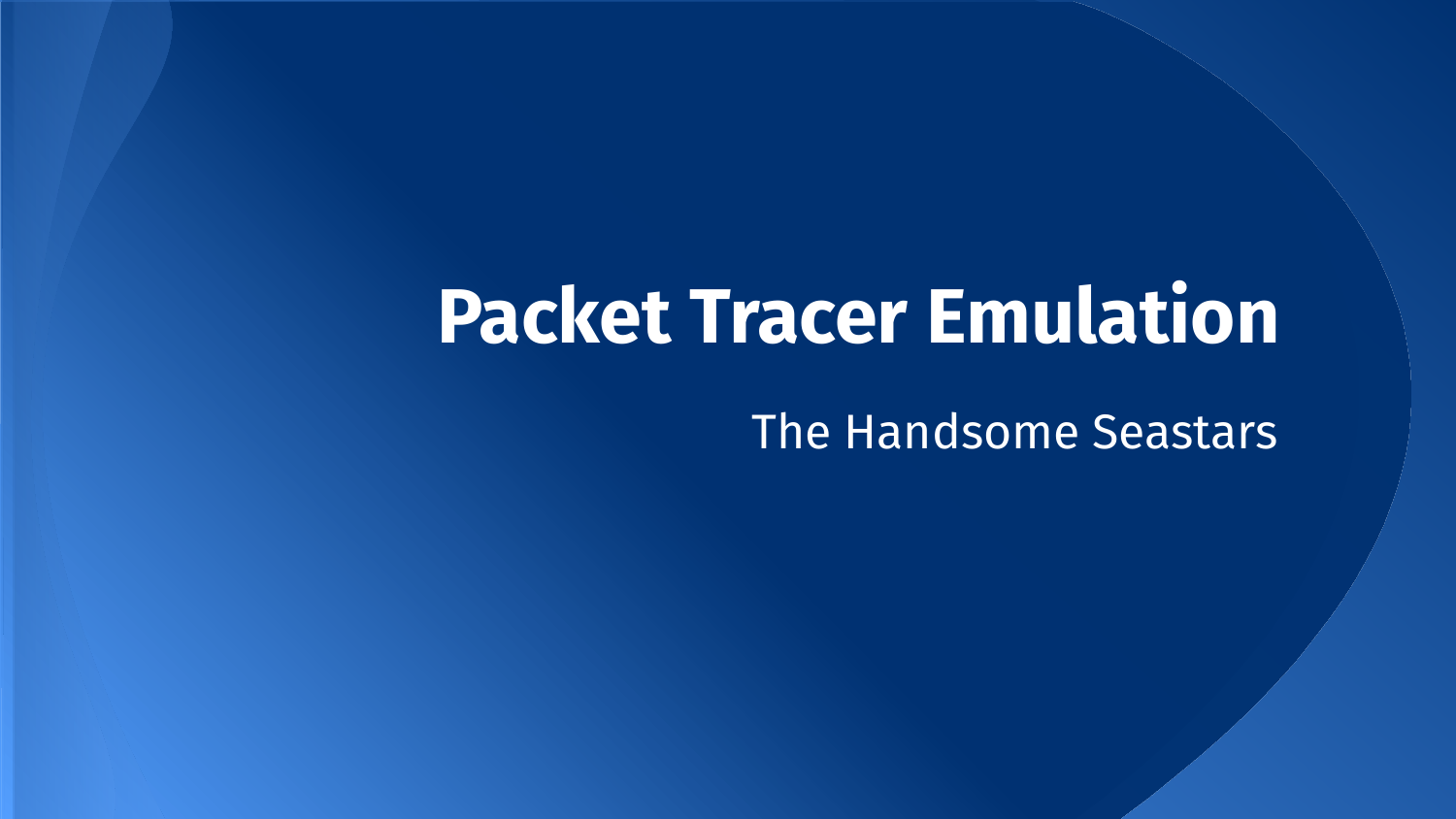

# Packet Tracer Emulation
The Handsome Seastars